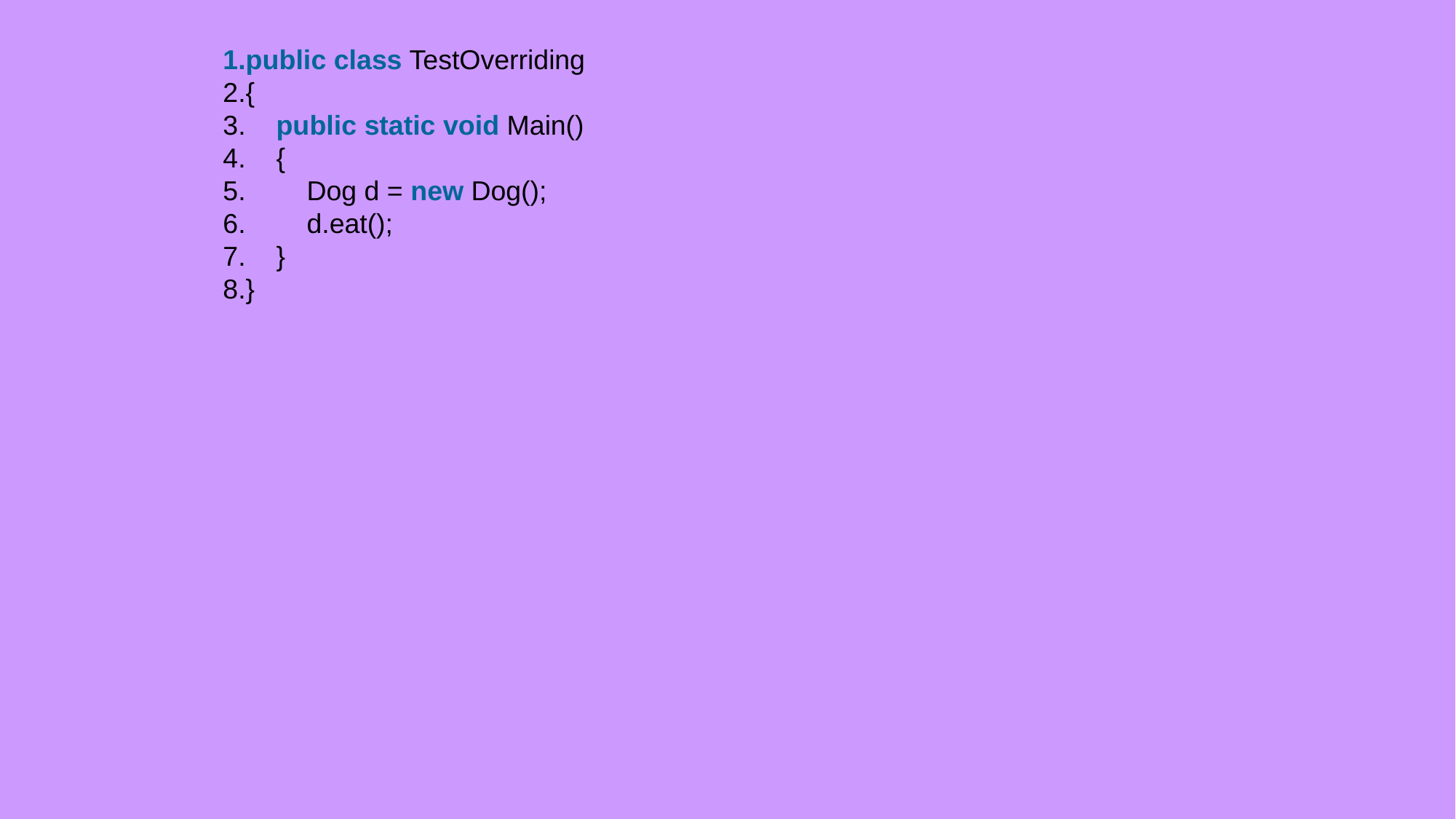

public class TestOverriding
{
    public static void Main()
    {
        Dog d = new Dog();
        d.eat();
    }
}